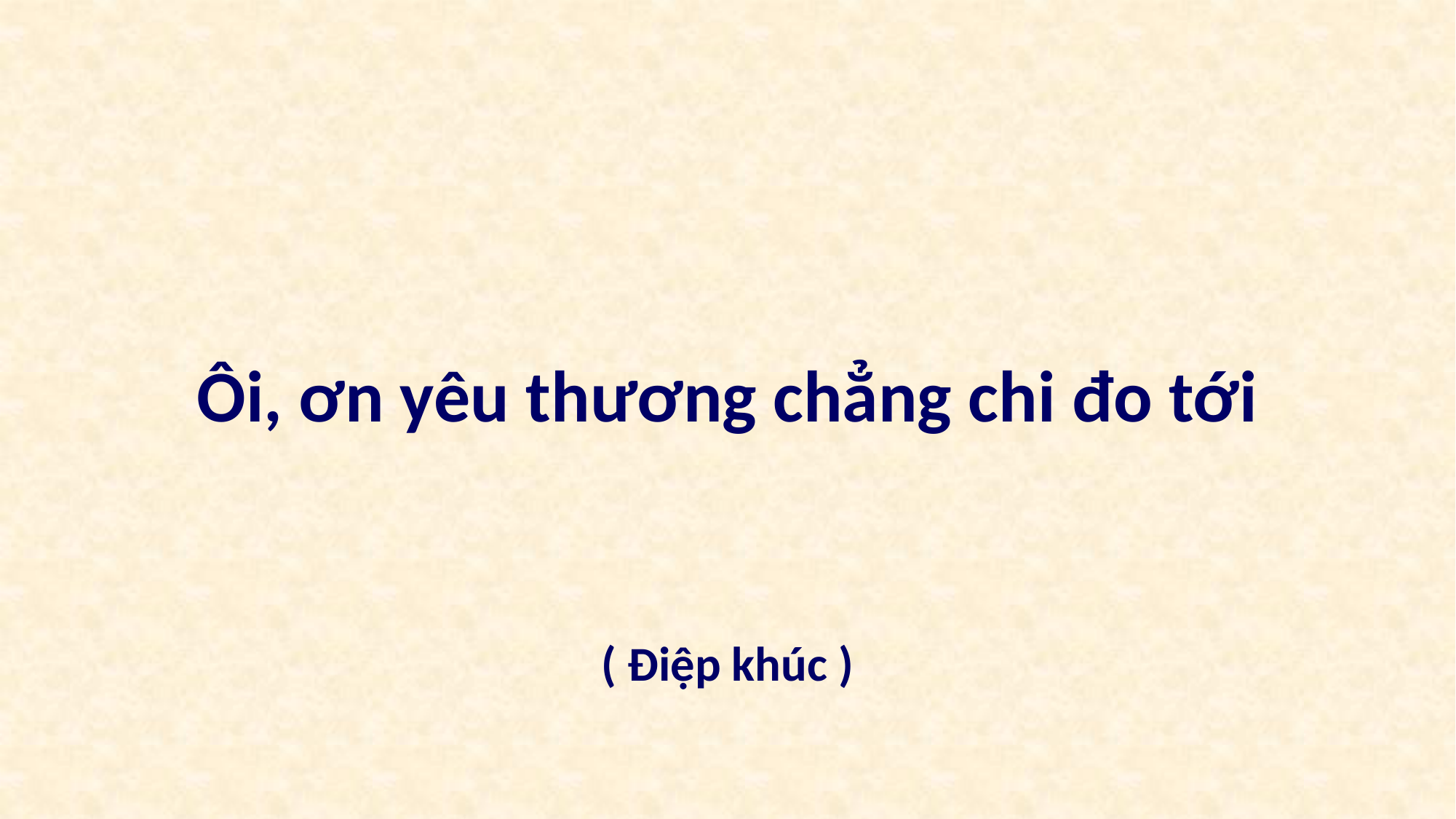

Ôi, ơn yêu thương chẳng chi đo tới
( Điệp khúc )